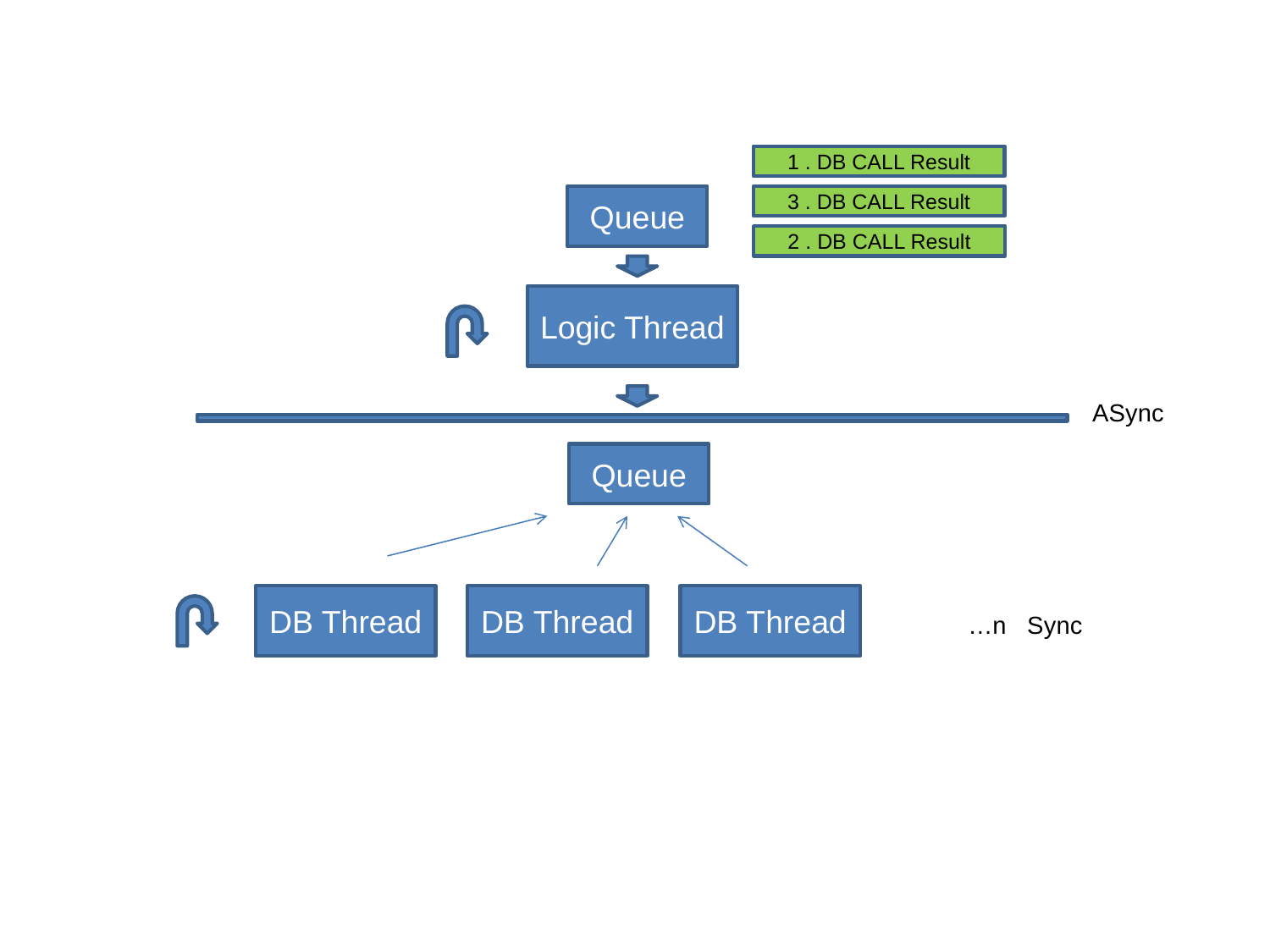

1 . DB CALL Result
Queue
3 . DB CALL Result
2 . DB CALL Result

Logic Thread

ASync

Queue
DB Thread
DB Thread
DB Thread

…n   Sync